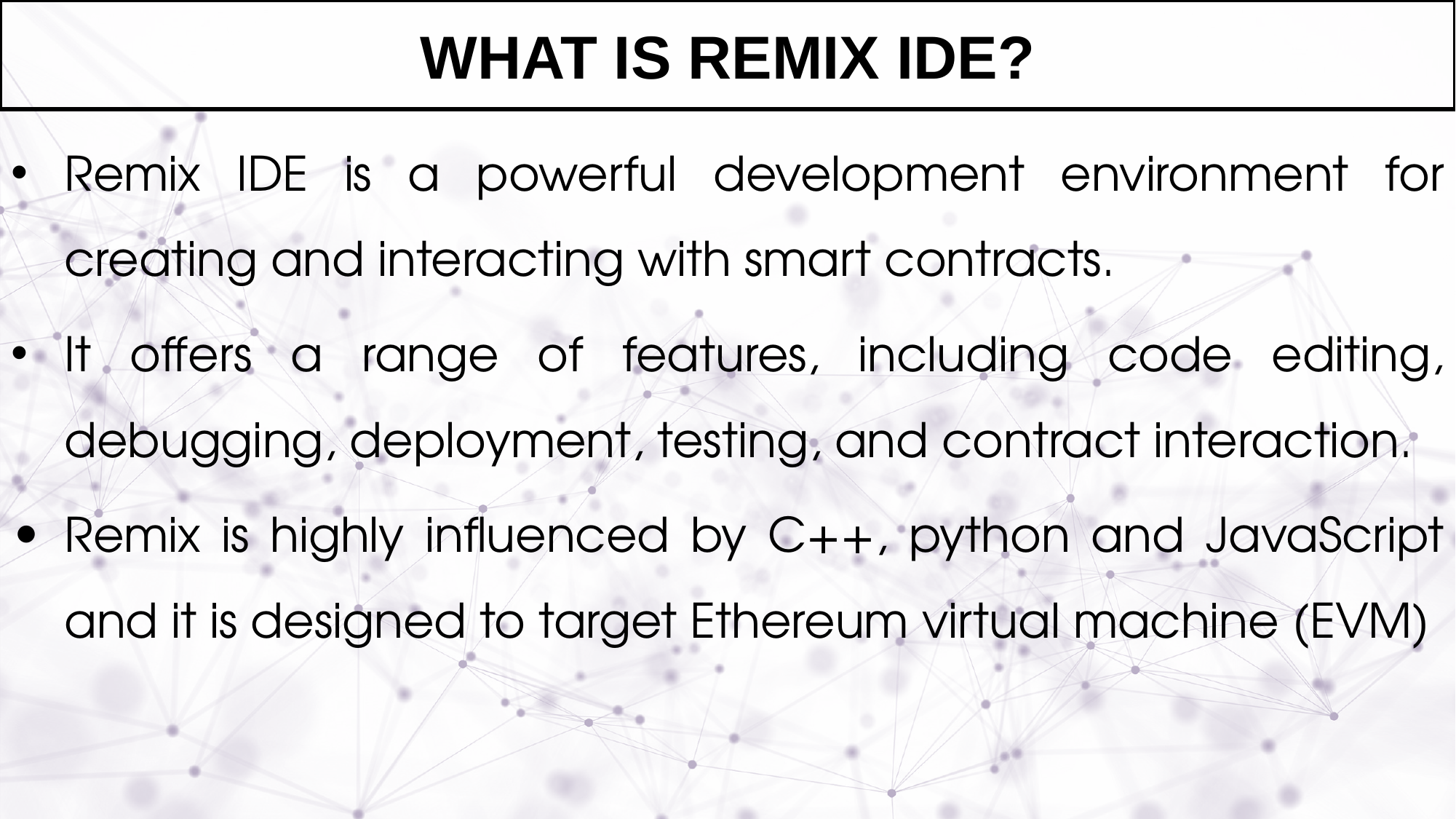

# WHAT IS REMIX IDE?
Remix IDE is a powerful development environment for creating and interacting with smart contracts.
It offers a range of features, including code editing, debugging, deployment, testing, and contract interaction.
Remix is highly influenced by C++, python and JavaScript and it is designed to target Ethereum virtual machine (EVM)